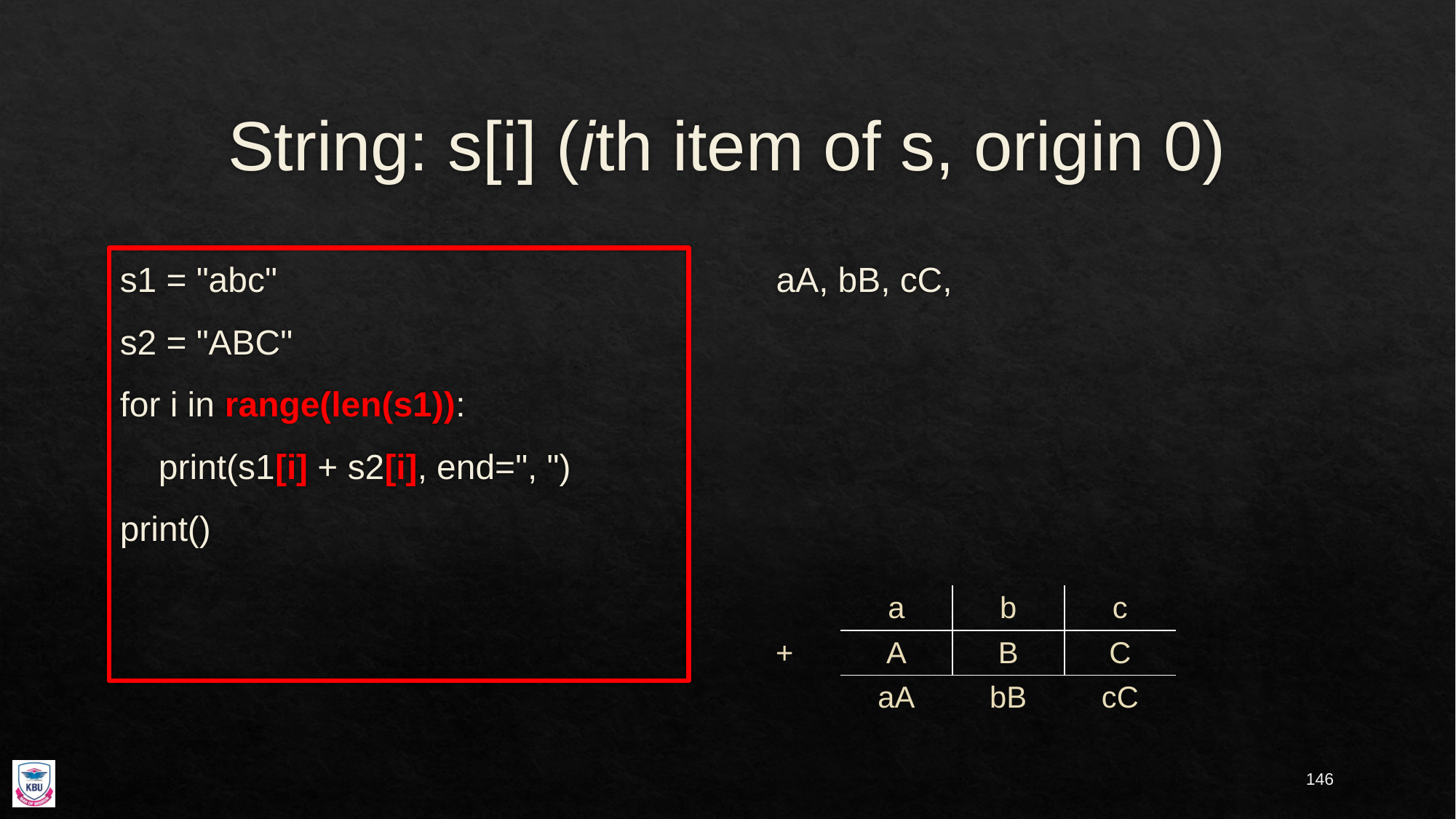

# String: s[i] (ith item of s, origin 0)
s1 = "abc"
s2 = "ABC"
for i in range(len(s1)):
    print(s1[i] + s2[i], end=", ")
print()
aA, bB, cC,
|  | a | b | c |
| --- | --- | --- | --- |
| + | A | B | C |
|  | aA | bB | cC |
146